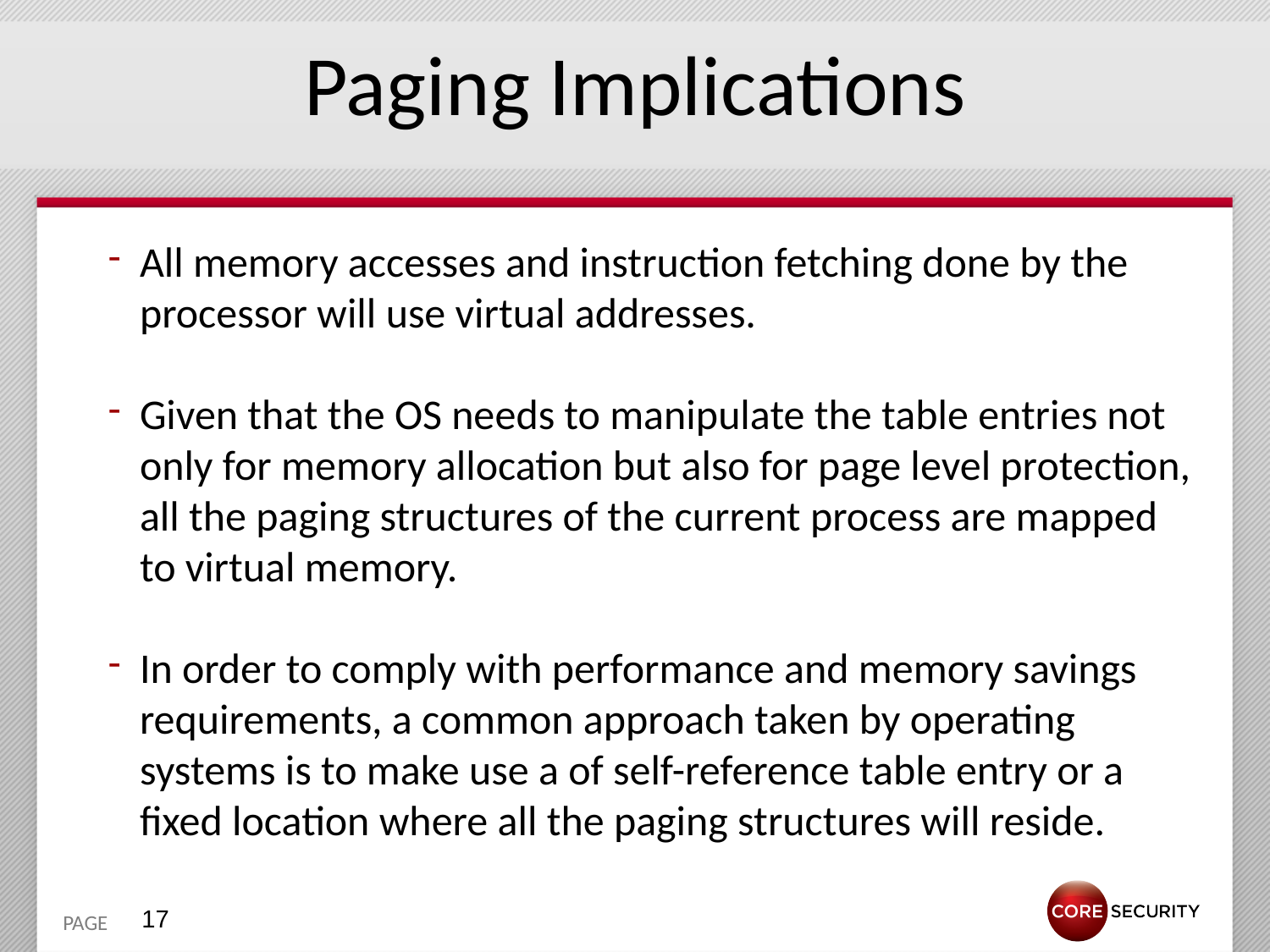

# Paging Implications
All memory accesses and instruction fetching done by the processor will use virtual addresses.

Given that the OS needs to manipulate the table entries not only for memory allocation but also for page level protection, all the paging structures of the current process are mapped to virtual memory.

In order to comply with performance and memory savings requirements, a common approach taken by operating systems is to make use a of self-reference table entry or a fixed location where all the paging structures will reside.
17